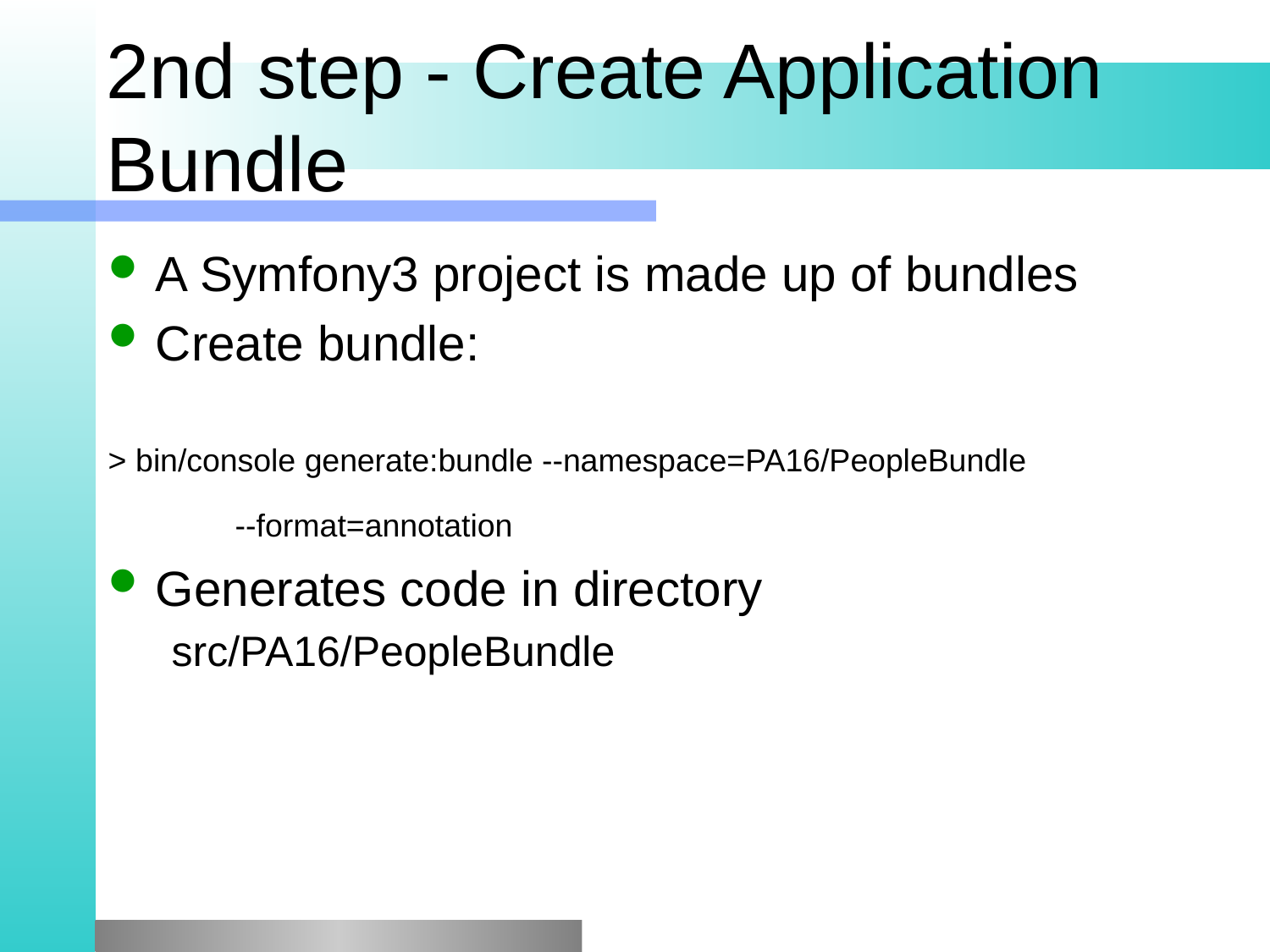

# 2nd step - Create Application Bundle
A Symfony3 project is made up of bundles
Create bundle:
> bin/console generate:bundle --namespace=PA16/PeopleBundle
	--format=annotation
Generates code in directory
src/PA16/PeopleBundle